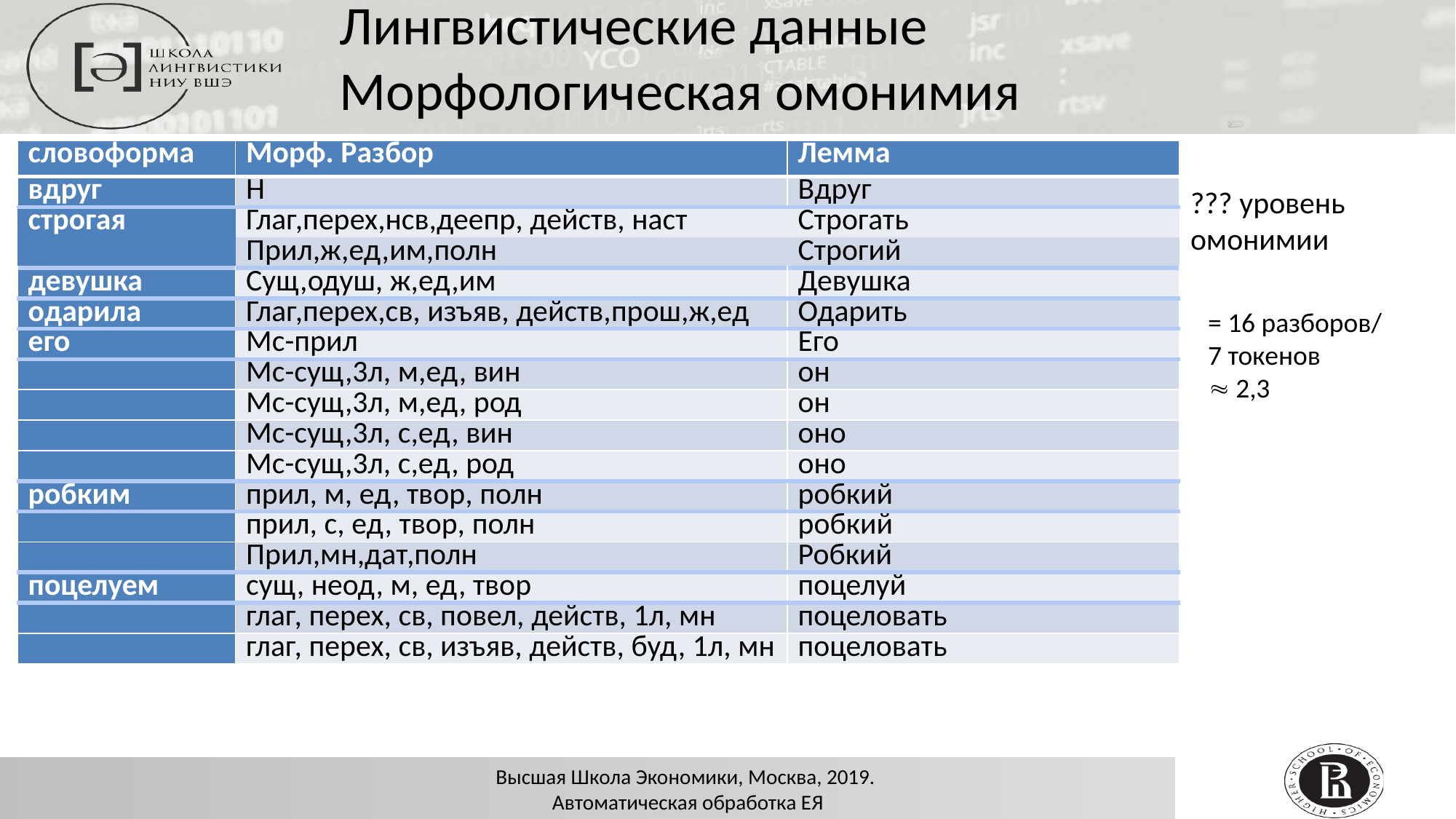

Лингвистические данные
Морфологическая омонимия
| словоформа | Морф. Разбор | Лемма |
| --- | --- | --- |
| вдруг | Н | Вдруг |
| строгая | Глаг,перех,нсв,деепр, действ, наст | Строгать |
|  | Прил,ж,ед,им,полн | Строгий |
| девушка | Сущ,одуш, ж,ед,им | Девушка |
| одарила | Глаг,перех,св, изъяв, действ,прош,ж,ед | Одарить |
| его | Мс-прил | Его |
|  | Мс-сущ,3л, м,ед, вин | он |
|  | Мс-сущ,3л, м,ед, род | он |
|  | Мс-сущ,3л, с,ед, вин | оно |
|  | Мс-сущ,3л, с,ед, род | оно |
| робким | прил, м, ед, твор, полн | робкий |
|  | прил, с, ед, твор, полн | робкий |
|  | Прил,мн,дат,полн | Робкий |
| поцелуем | сущ, неод, м, ед, твор | поцелуй |
|  | глаг, перех, св, повел, действ, 1л, мн | поцеловать |
|  | глаг, перех, св, изъяв, действ, буд, 1л, мн | поцеловать |
??? уровень
омонимии
= 16 разборов/
7 токенов
≈ 2,3